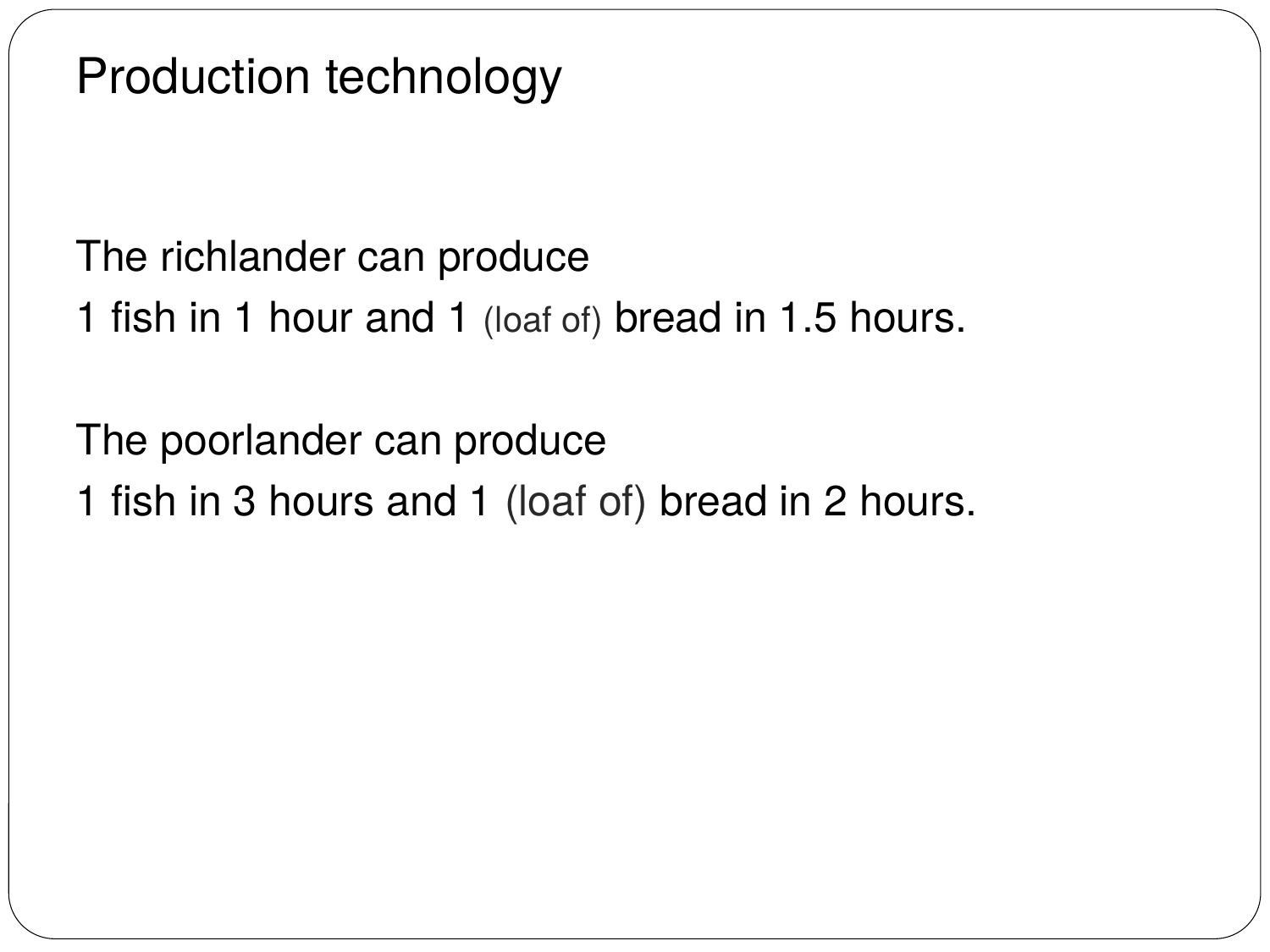

# Production technology
The richlander can produce
1 fish in 1 hour and 1 (loaf of) bread in 1.5 hours.

The poorlander can produce
1 fish in 3 hours and 1 (loaf of) bread in 2 hours.